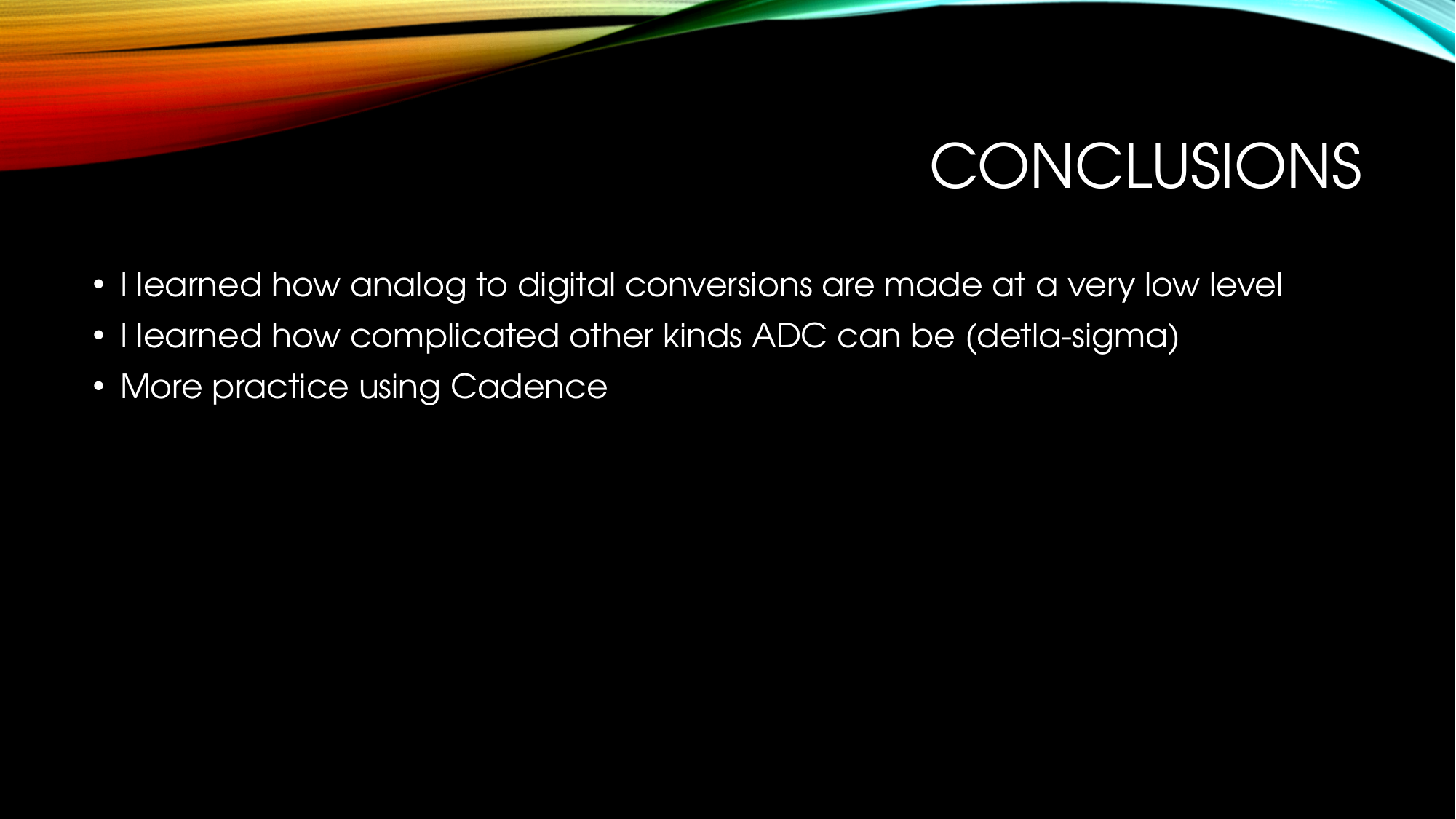

# Conclusions
I learned how analog to digital conversions are made at a very low level
I learned how complicated other kinds ADC can be (detla-sigma)
More practice using Cadence